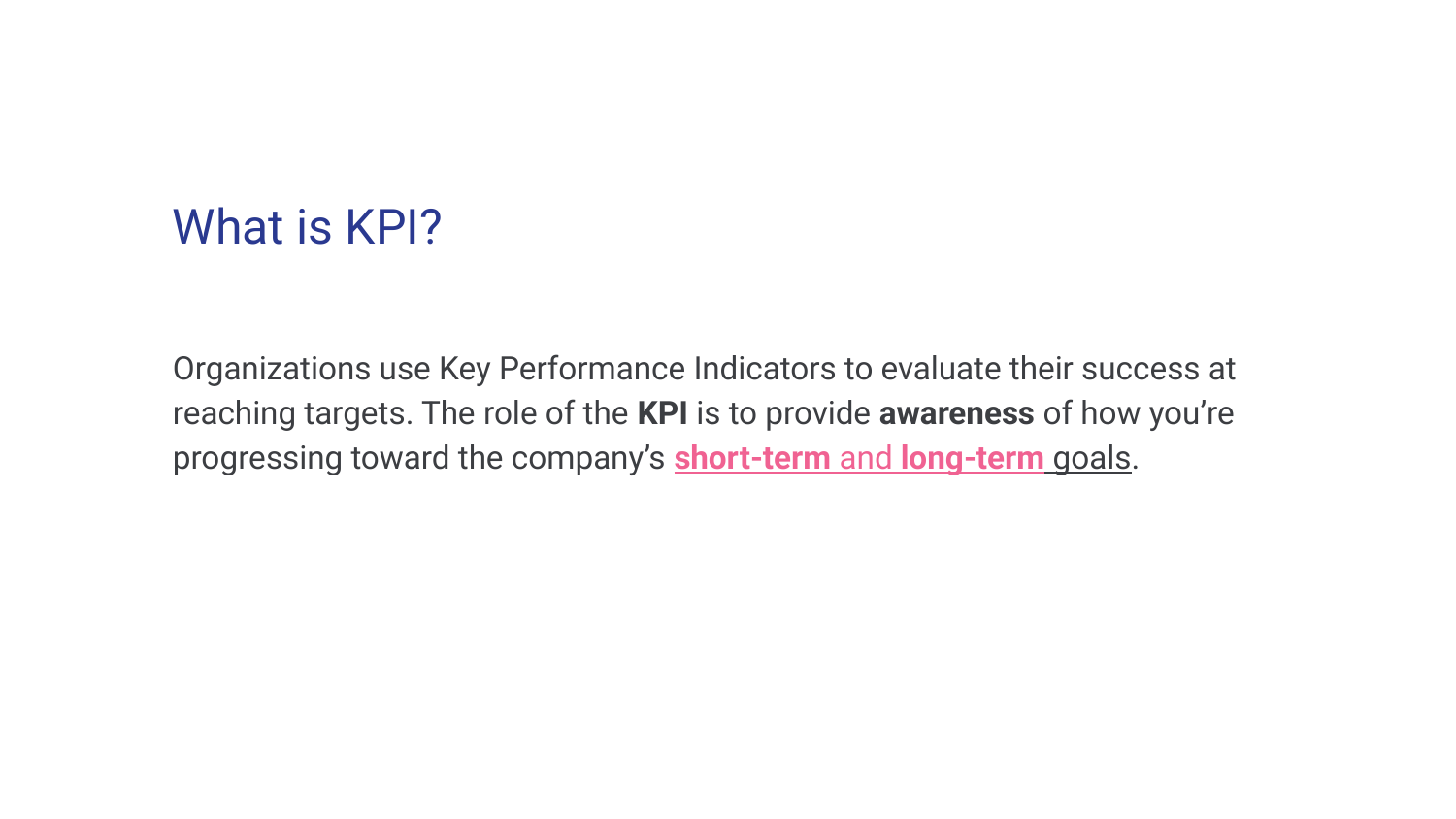

# What is KPI?
Organizations use Key Performance Indicators to evaluate their success at reaching targets. The role of the KPI is to provide awareness of how you’re progressing toward the company’s short-term and long-term goals.